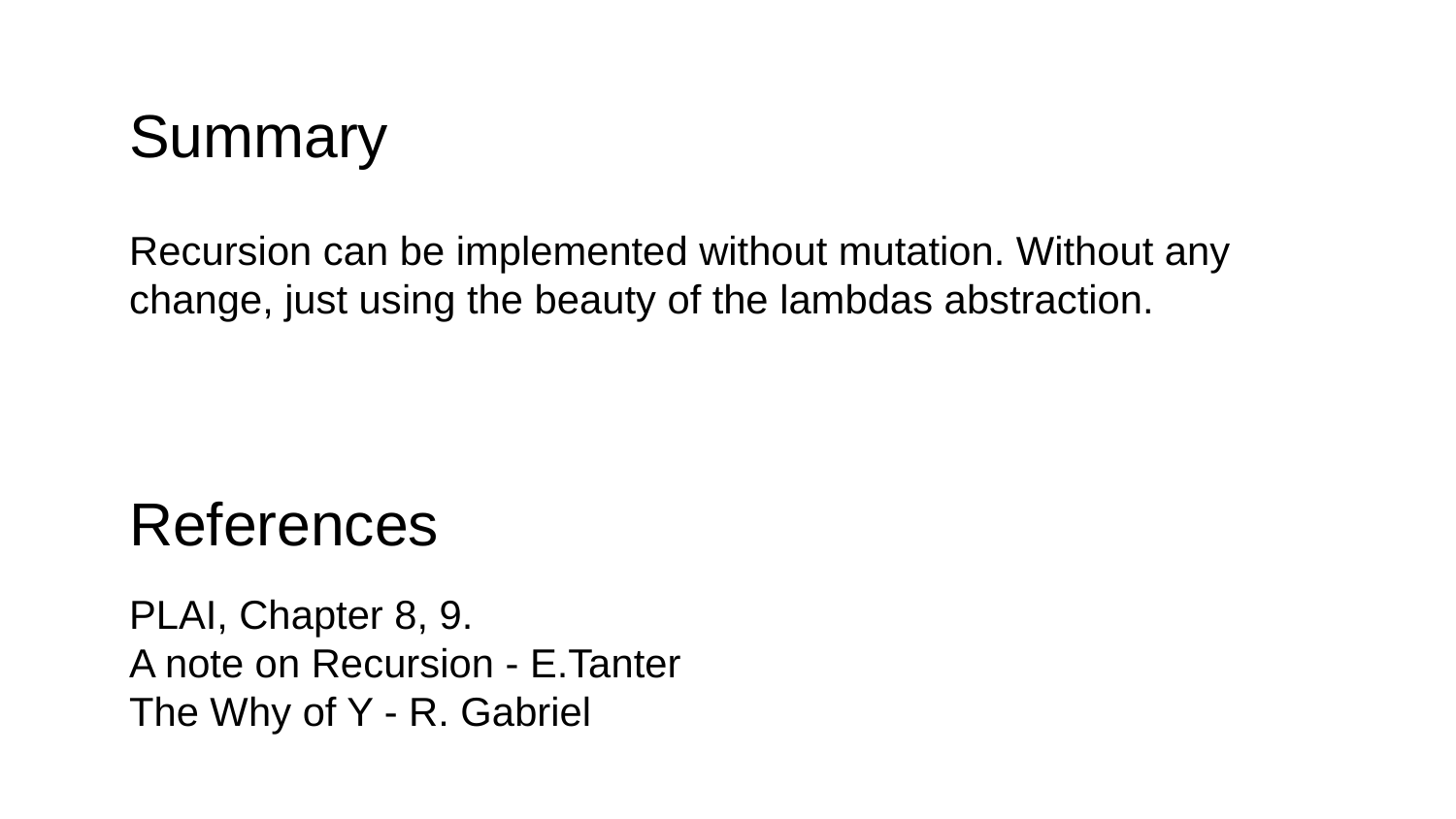

Summary
Recursion can be implemented without mutation. Without any change, just using the beauty of the lambdas abstraction.
References
PLAI, Chapter 8, 9.
A note on Recursion - E.Tanter
The Why of Y - R. Gabriel